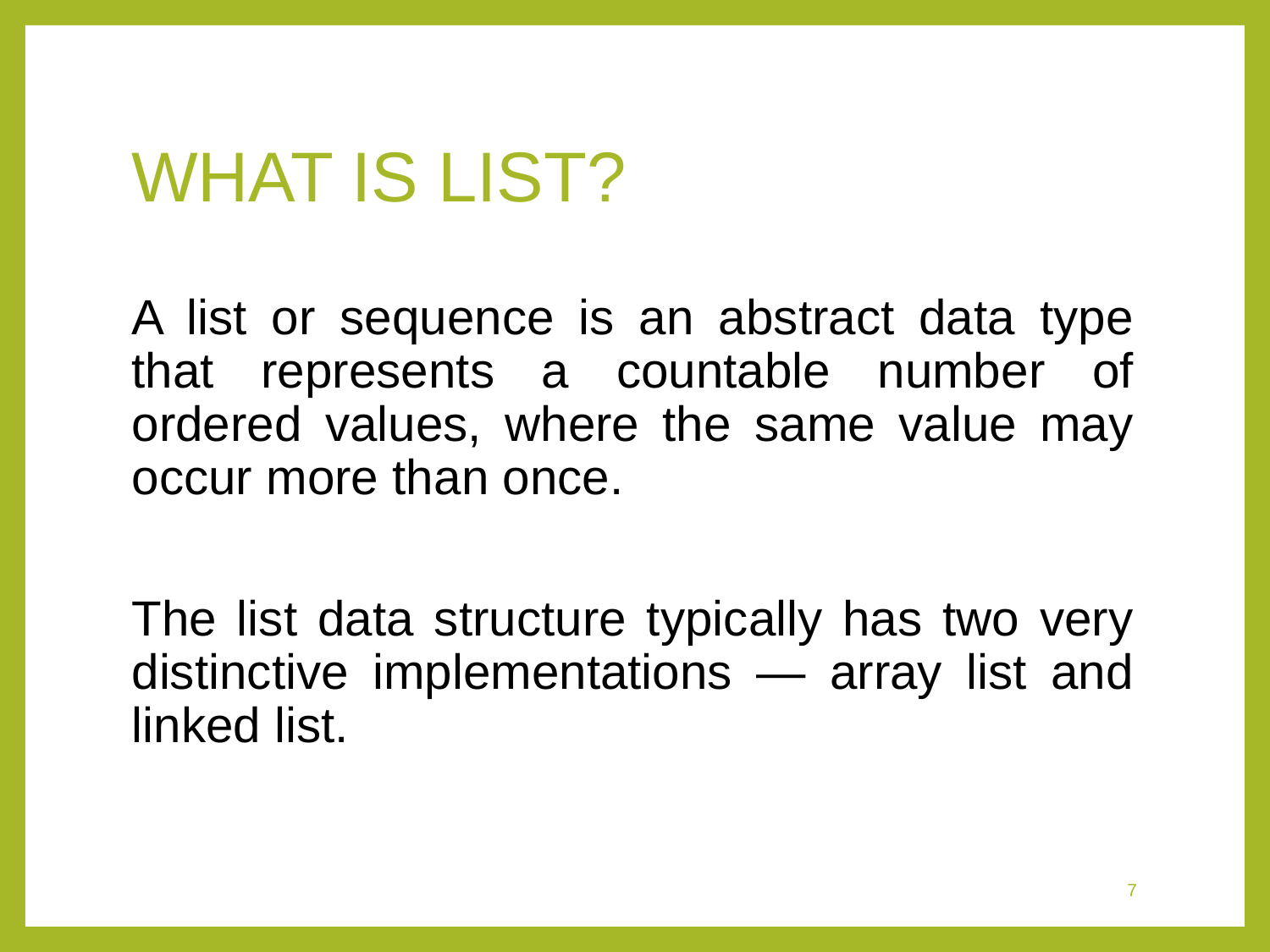

# WHAT IS LIST?
A list or sequence is an abstract data type that represents a countable number of ordered values, where the same value may occur more than once.

The list data structure typically has two very distinctive implementations — array list and linked list.

7